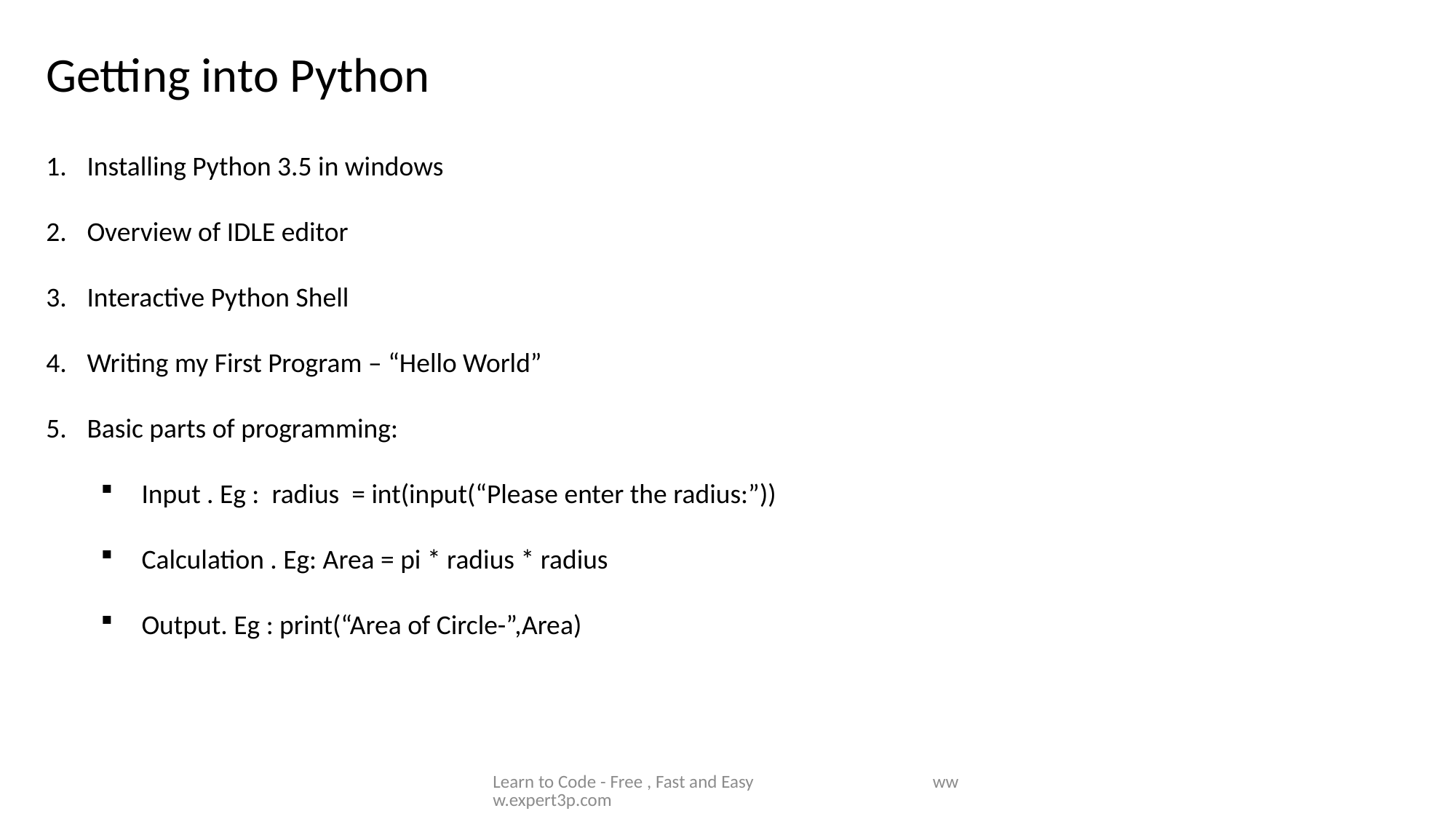

Getting into Python
Installing Python 3.5 in windows
Overview of IDLE editor
Interactive Python Shell
Writing my First Program – “Hello World”
Basic parts of programming:
Input . Eg :  radius  = int(input(“Please enter the radius:”))
Calculation . Eg: Area = pi * radius * radius
Output. Eg : print(“Area of Circle-”,Area)
Learn to Code - Free , Fast and Easy                                           www.expert3p.com